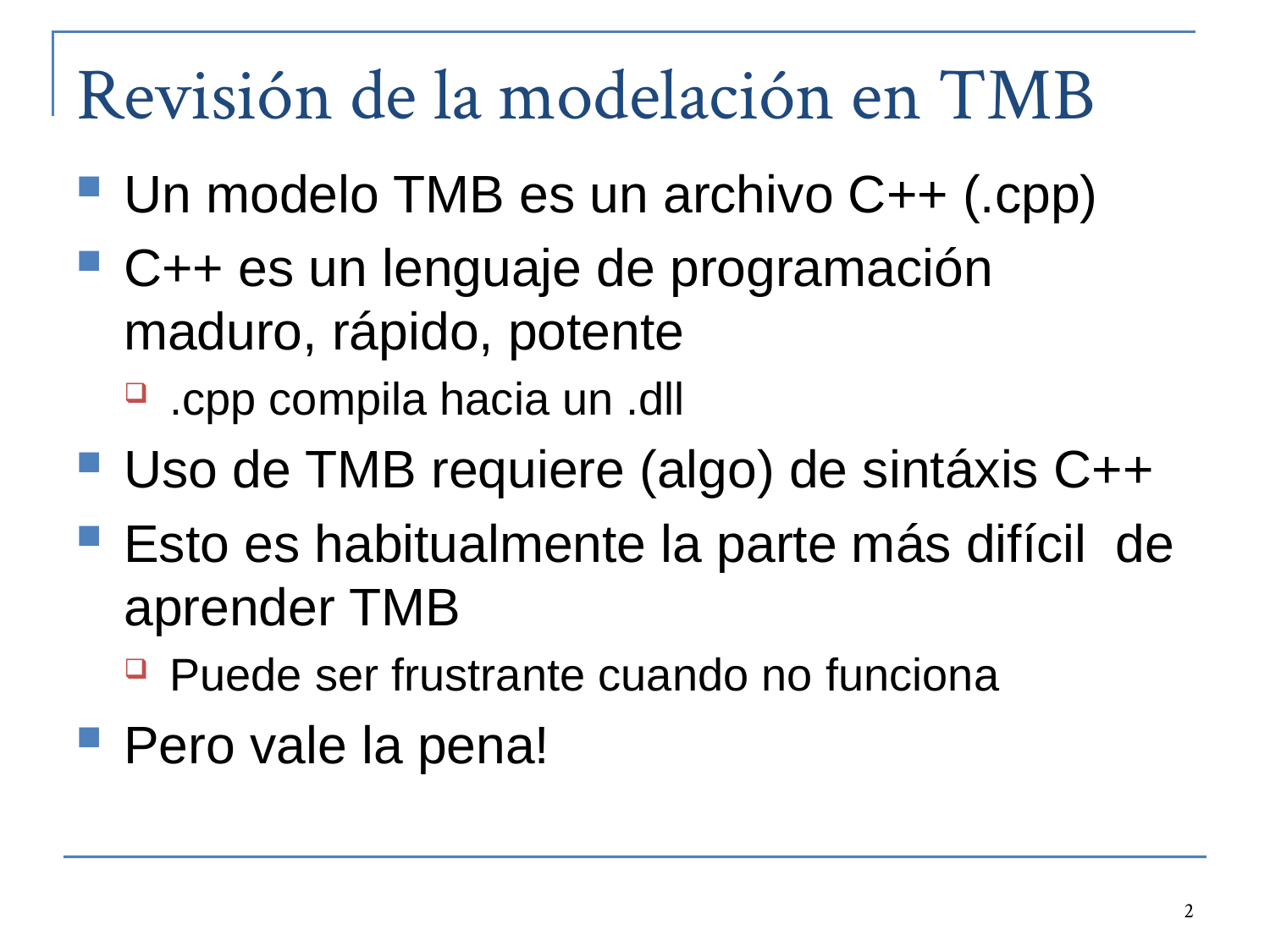

# Revisión de la modelación en TMB
Un modelo TMB es un archivo C++ (.cpp)
C++ es un lenguaje de programación maduro, rápido, potente
.cpp compila hacia un .dll
Uso de TMB requiere (algo) de sintáxis C++
Esto es habitualmente la parte más difícil  de aprender TMB
Puede ser frustrante cuando no funciona
Pero vale la pena!

2